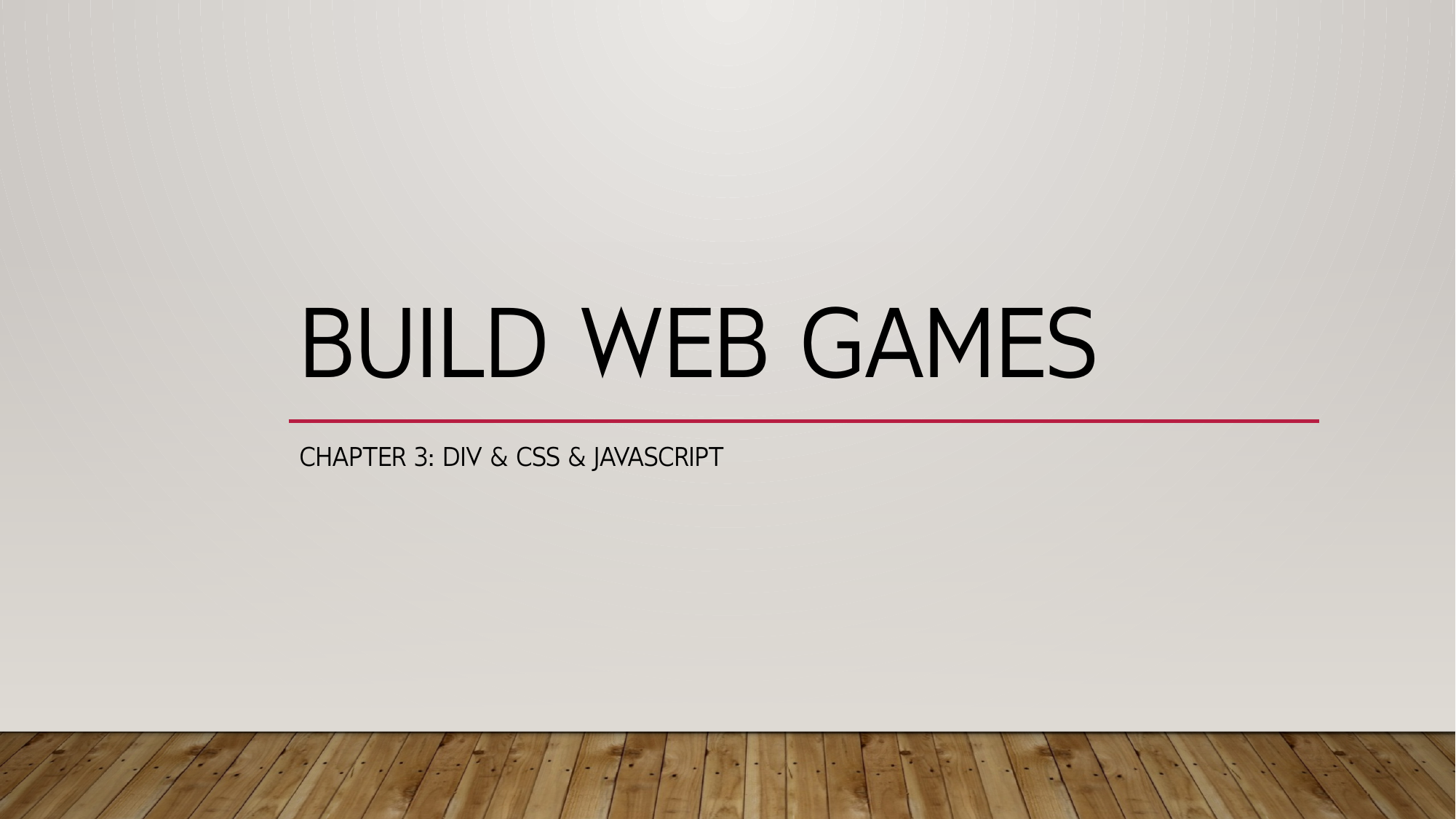

# Build Web Games
Chapter 3: DIV & CSS & JavaScript